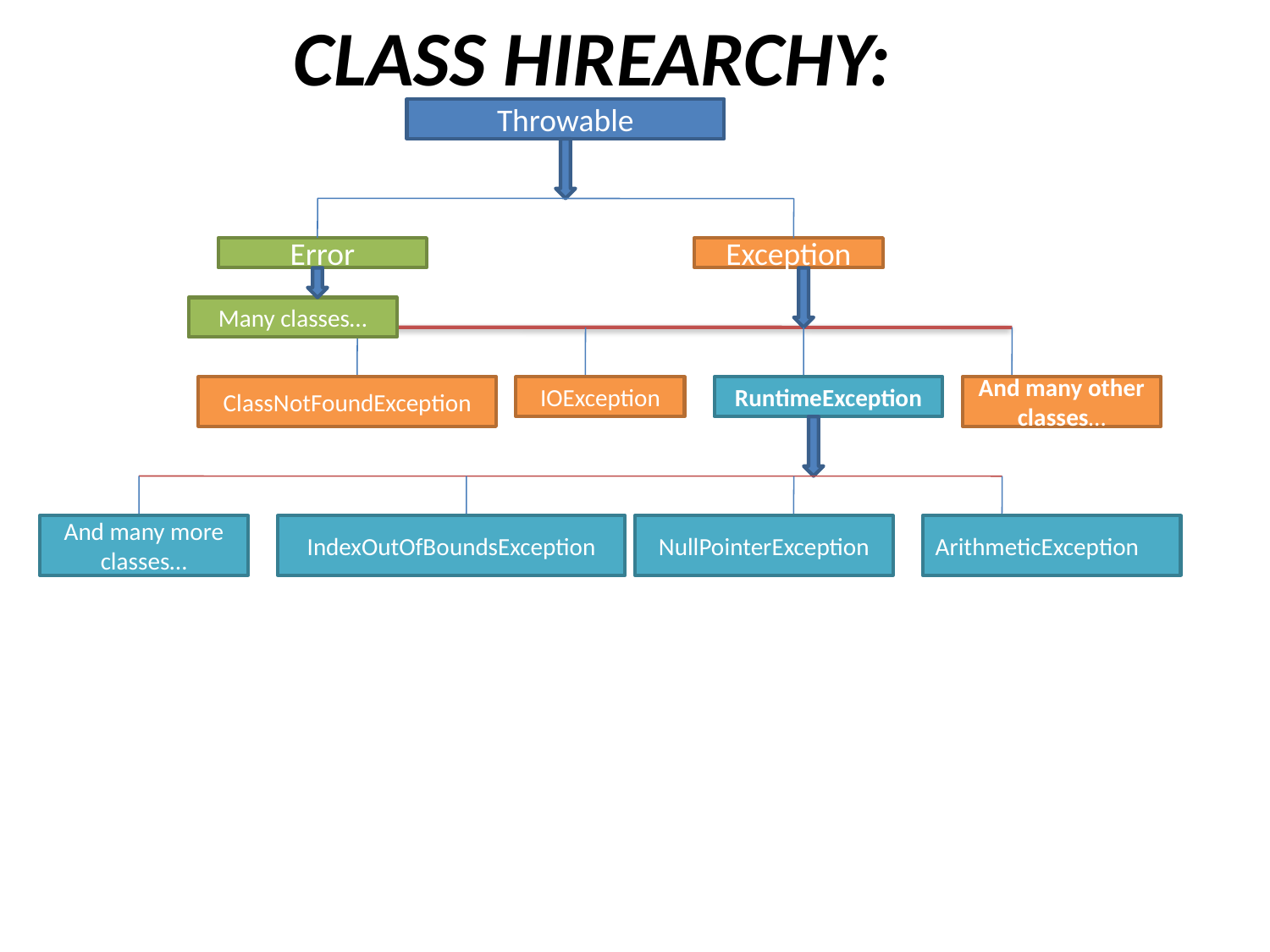

# CLASS HIREARCHY:
Throwable

Error
Exception

Many classes…
ClassNotFoundException
IOException
RuntimeException
And many other classes…

And many more classes…
IndexOutOfBoundsException
NullPointerException
ArithmeticException